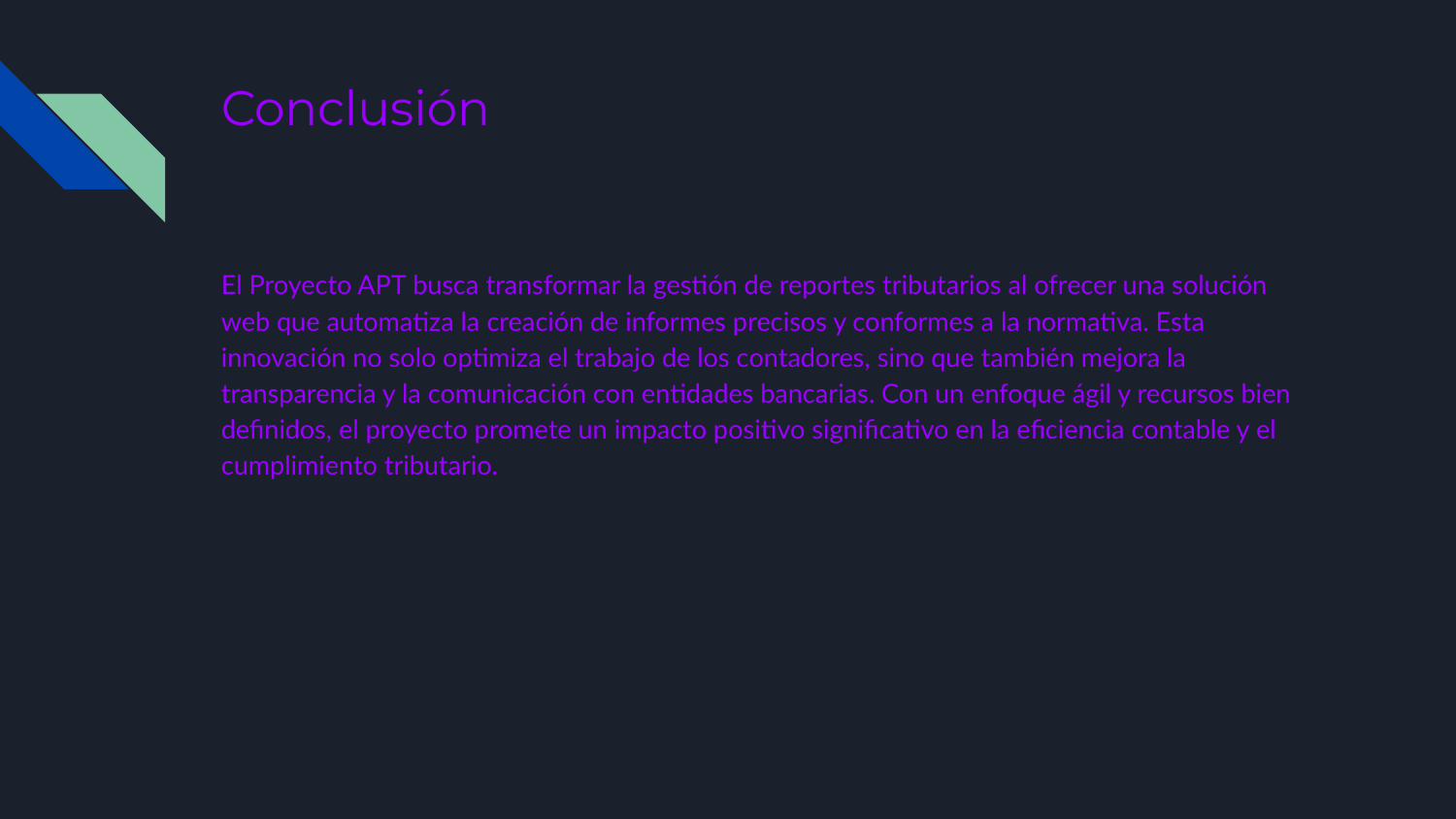

# Conclusión
El Proyecto APT busca transformar la gestión de reportes tributarios al ofrecer una solución web que automatiza la creación de informes precisos y conformes a la normativa. Esta innovación no solo optimiza el trabajo de los contadores, sino que también mejora la transparencia y la comunicación con entidades bancarias. Con un enfoque ágil y recursos bien definidos, el proyecto promete un impacto positivo significativo en la eficiencia contable y el cumplimiento tributario.